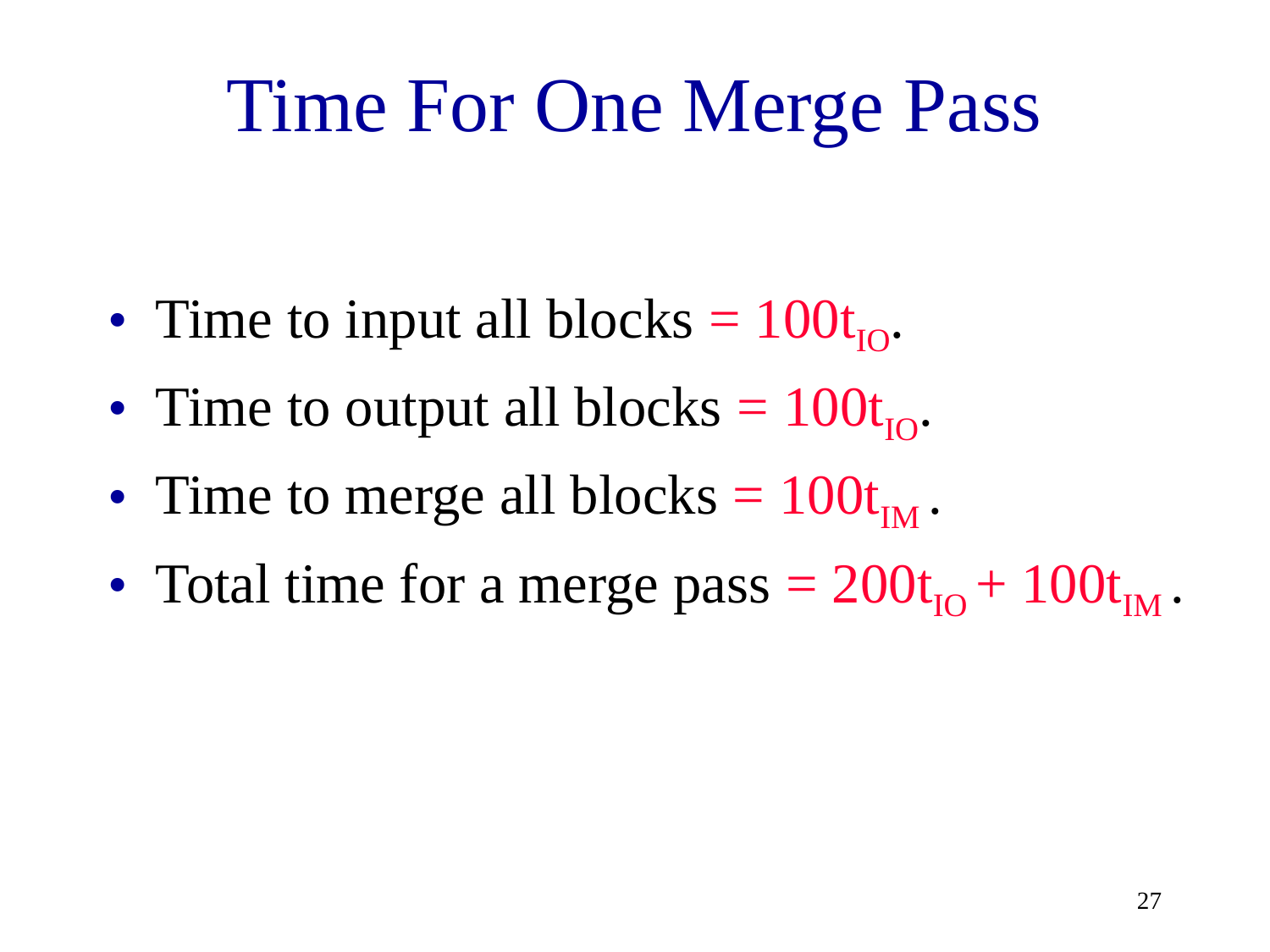

# Time For One Merge Pass
Time to input all blocks = 100tIO.
Time to output all blocks = 100tIO.
Time to merge all blocks = 100tIM .
Total time for a merge pass = 200tIO + 100tIM .
27